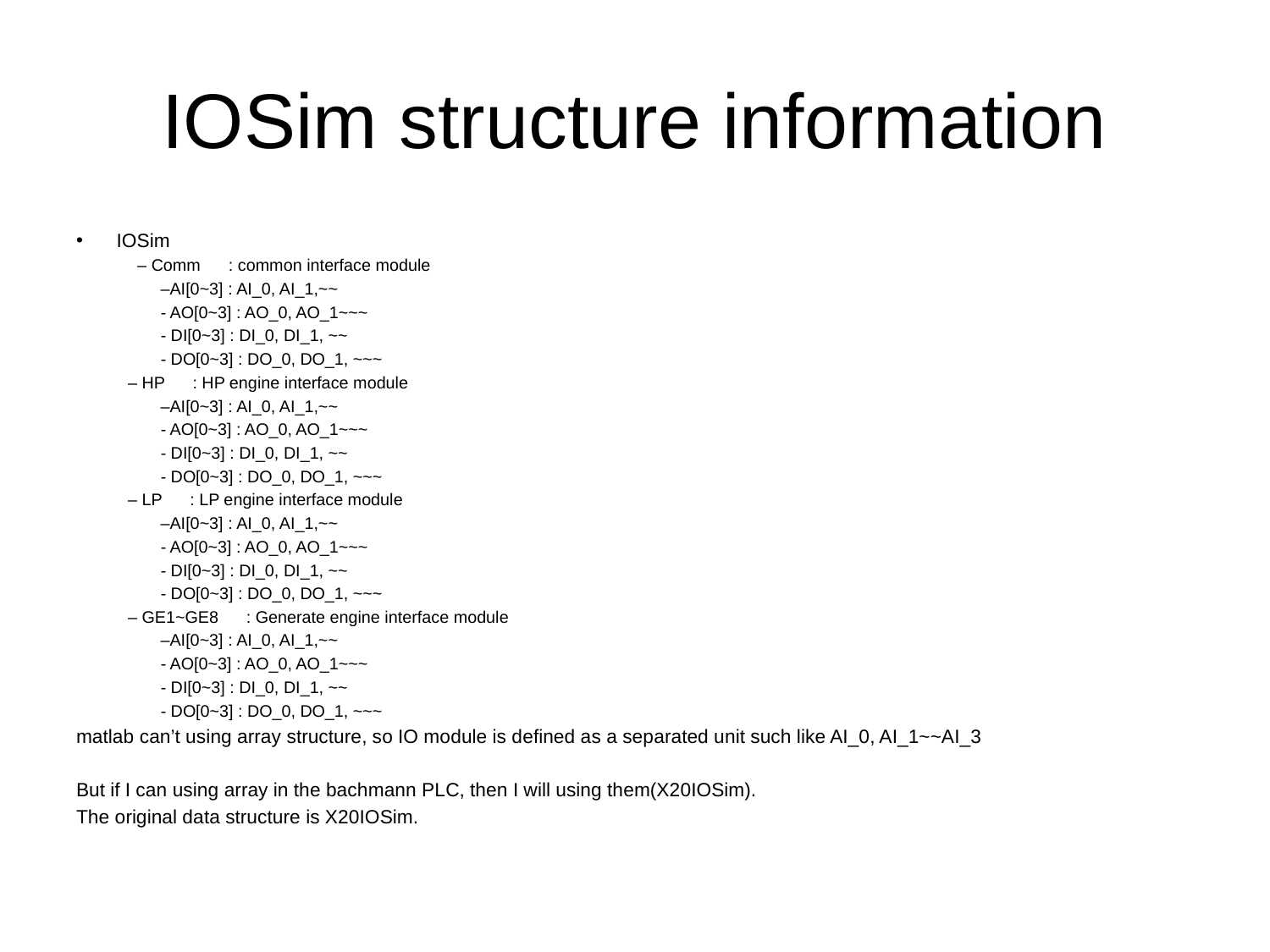

# IOSim structure information
IOSim
   – Comm      : common interface module
        –AI[0~3] : AI_0, AI_1,~~
        - AO[0~3] : AO_0, AO_1~~~
        - DI[0~3] : DI_0, DI_1, ~~
        - DO[0~3] : DO_0, DO_1, ~~~
 – HP      : HP engine interface module
        –AI[0~3] : AI_0, AI_1,~~
        - AO[0~3] : AO_0, AO_1~~~
        - DI[0~3] : DI_0, DI_1, ~~
        - DO[0~3] : DO_0, DO_1, ~~~
 – LP      : LP engine interface module
        –AI[0~3] : AI_0, AI_1,~~
        - AO[0~3] : AO_0, AO_1~~~
        - DI[0~3] : DI_0, DI_1, ~~
        - DO[0~3] : DO_0, DO_1, ~~~
 – GE1~GE8      : Generate engine interface module
        –AI[0~3] : AI_0, AI_1,~~
        - AO[0~3] : AO_0, AO_1~~~
        - DI[0~3] : DI_0, DI_1, ~~
        - DO[0~3] : DO_0, DO_1, ~~~
matlab can’t using array structure, so IO module is defined as a separated unit such like AI_0, AI_1~~AI_3

But if I can using array in the bachmann PLC, then I will using them(X20IOSim).
The original data structure is X20IOSim.